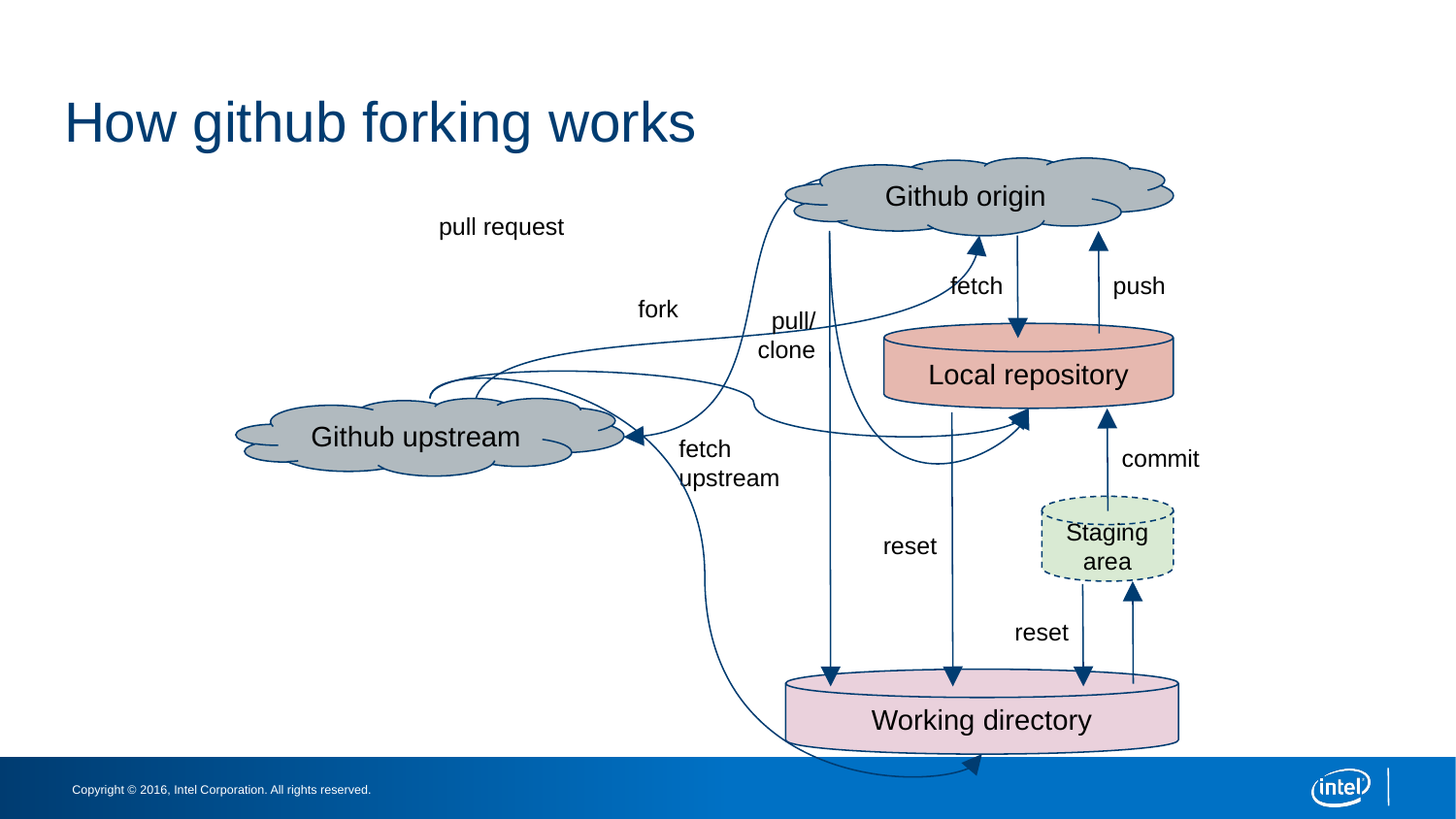

# How github forking works
Github origin
pull request
push
fetch
fork
pull/clone
Local repository
Github upstream
fetch upstream
commit
Staging area
reset
reset
Working directory